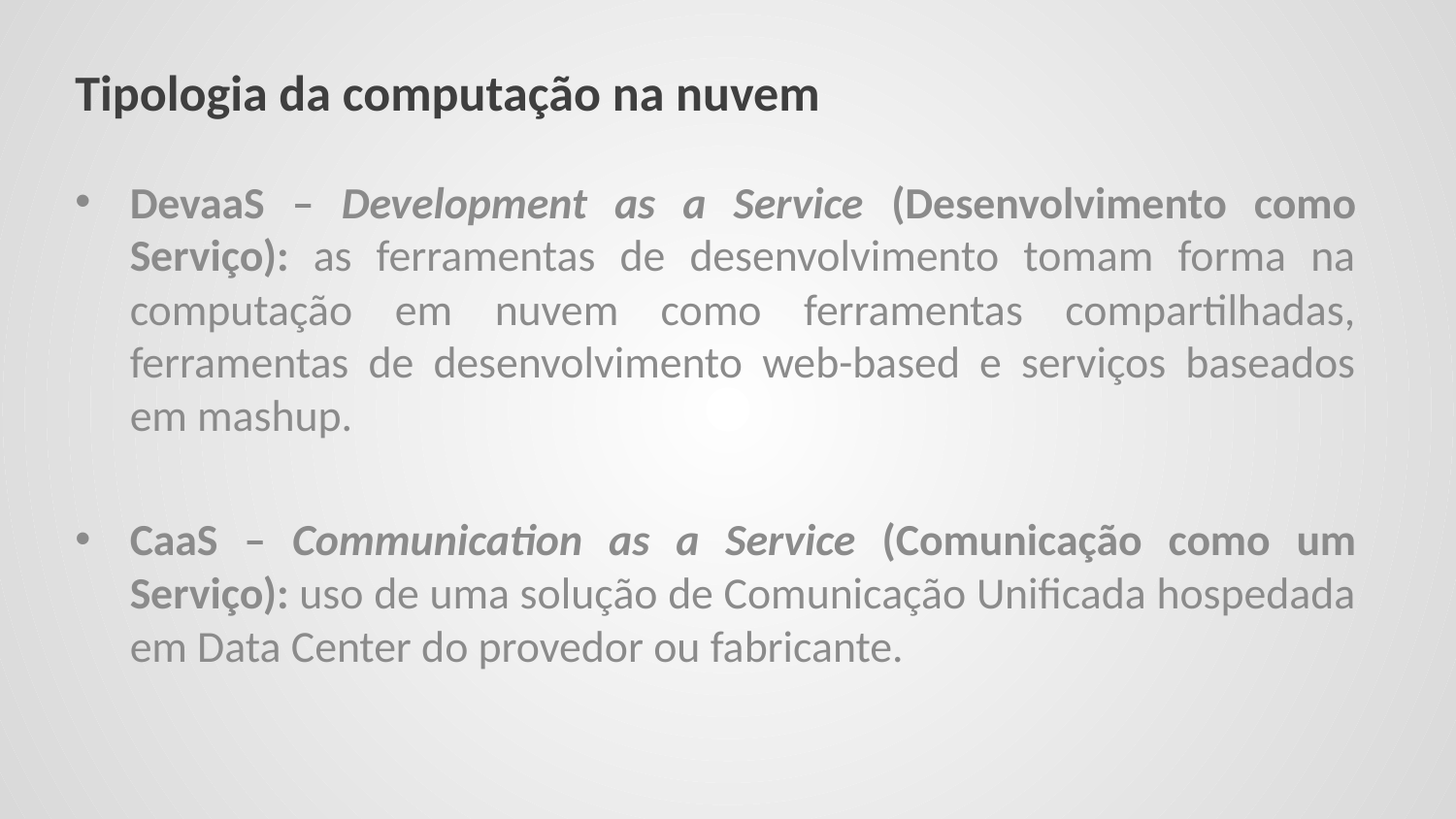

# Tipologia da computação na nuvem
DevaaS – Development as a Service (Desenvolvimento como Serviço): as ferramentas de desenvolvimento tomam forma na computação em nuvem como ferramentas compartilhadas, ferramentas de desenvolvimento web-based e serviços baseados em mashup.

CaaS – Communication as a Service (Comunicação como um Serviço): uso de uma solução de Comunicação Unificada hospedada em Data Center do provedor ou fabricante.